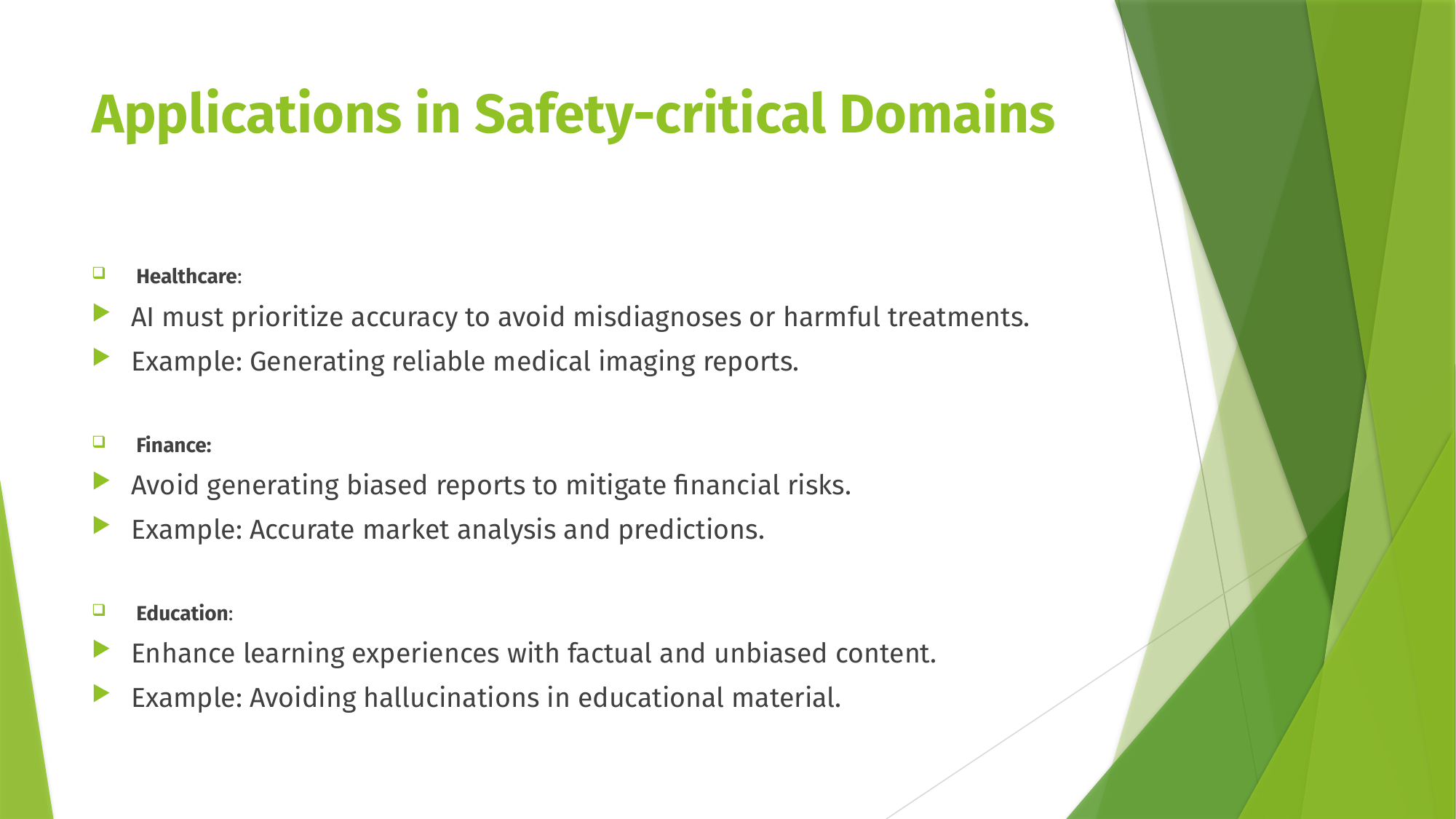

# Applications in Safety-critical Domains
 Healthcare:
AI must prioritize accuracy to avoid misdiagnoses or harmful treatments.
Example: Generating reliable medical imaging reports.

 Finance:
Avoid generating biased reports to mitigate financial risks.
Example: Accurate market analysis and predictions.

 Education:
Enhance learning experiences with factual and unbiased content.
Example: Avoiding hallucinations in educational material.